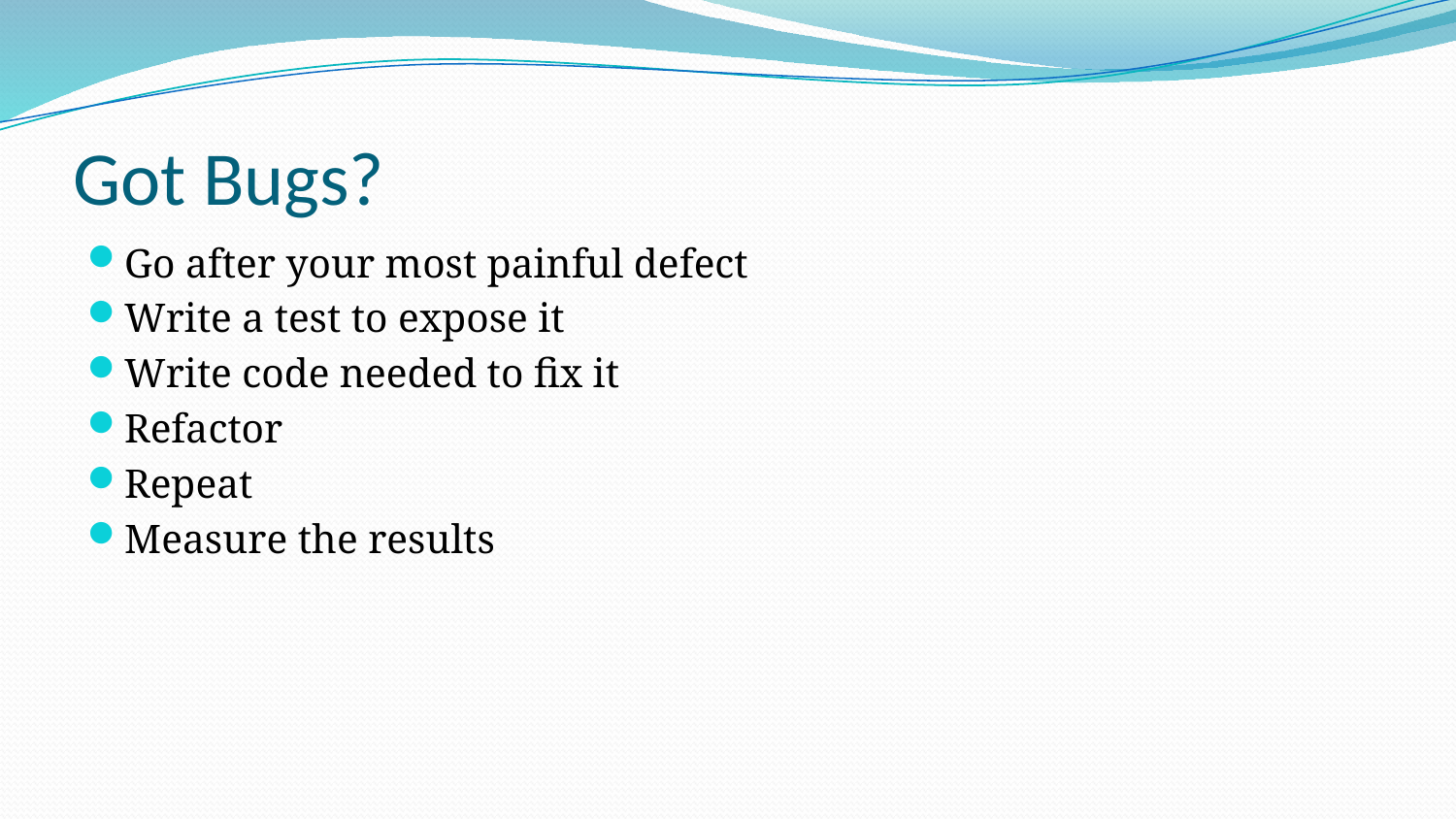

# Got Bugs?
Go after your most painful defect
Write a test to expose it
Write code needed to fix it
Refactor
Repeat
Measure the results